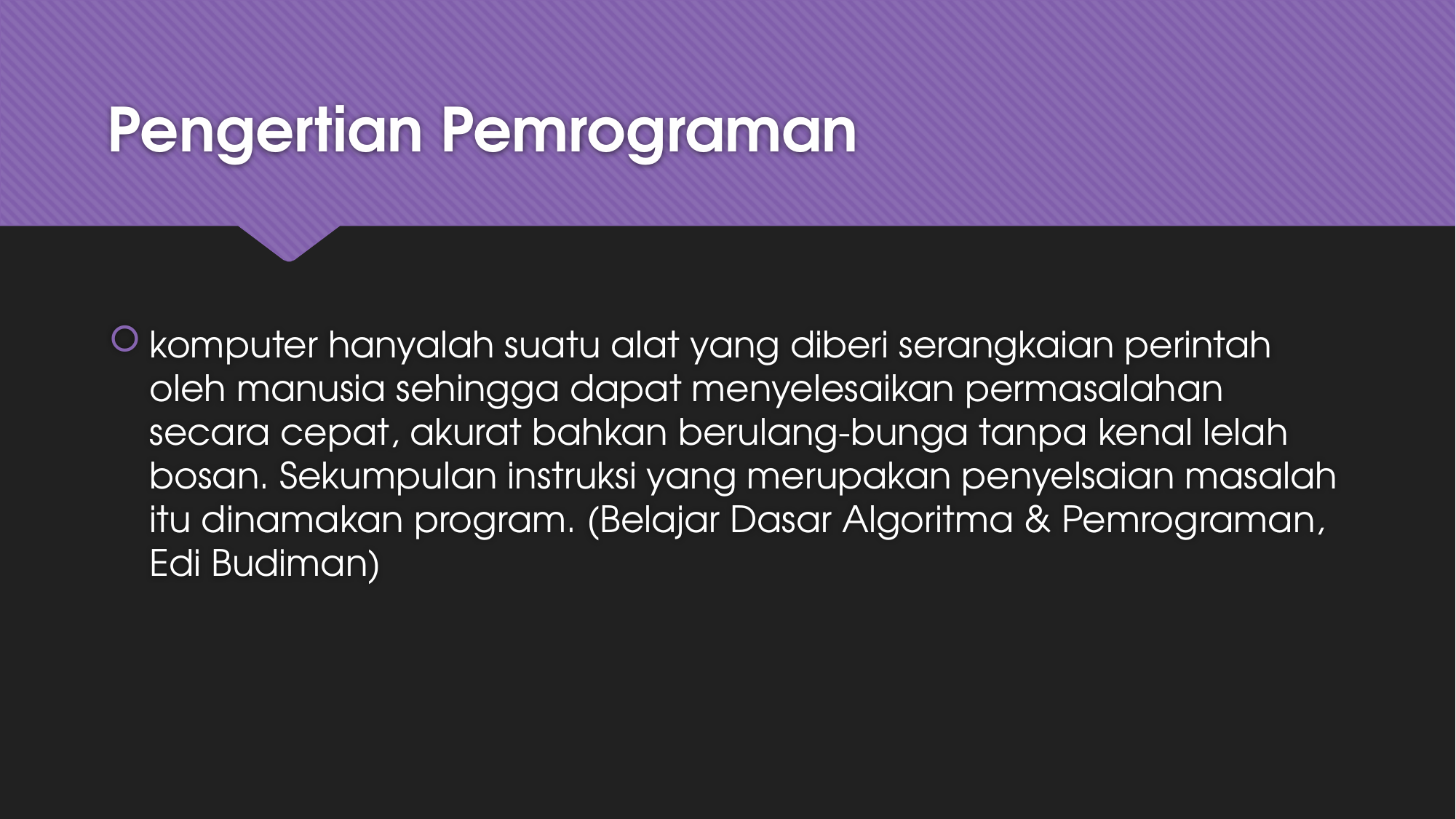

# Pengertian Pemrograman
komputer hanyalah suatu alat yang diberi serangkaian perintah oleh manusia sehingga dapat menyelesaikan permasalahan secara cepat, akurat bahkan berulang-bunga tanpa kenal lelah bosan. Sekumpulan instruksi yang merupakan penyelsaian masalah itu dinamakan program. (Belajar Dasar Algoritma & Pemrograman, Edi Budiman)